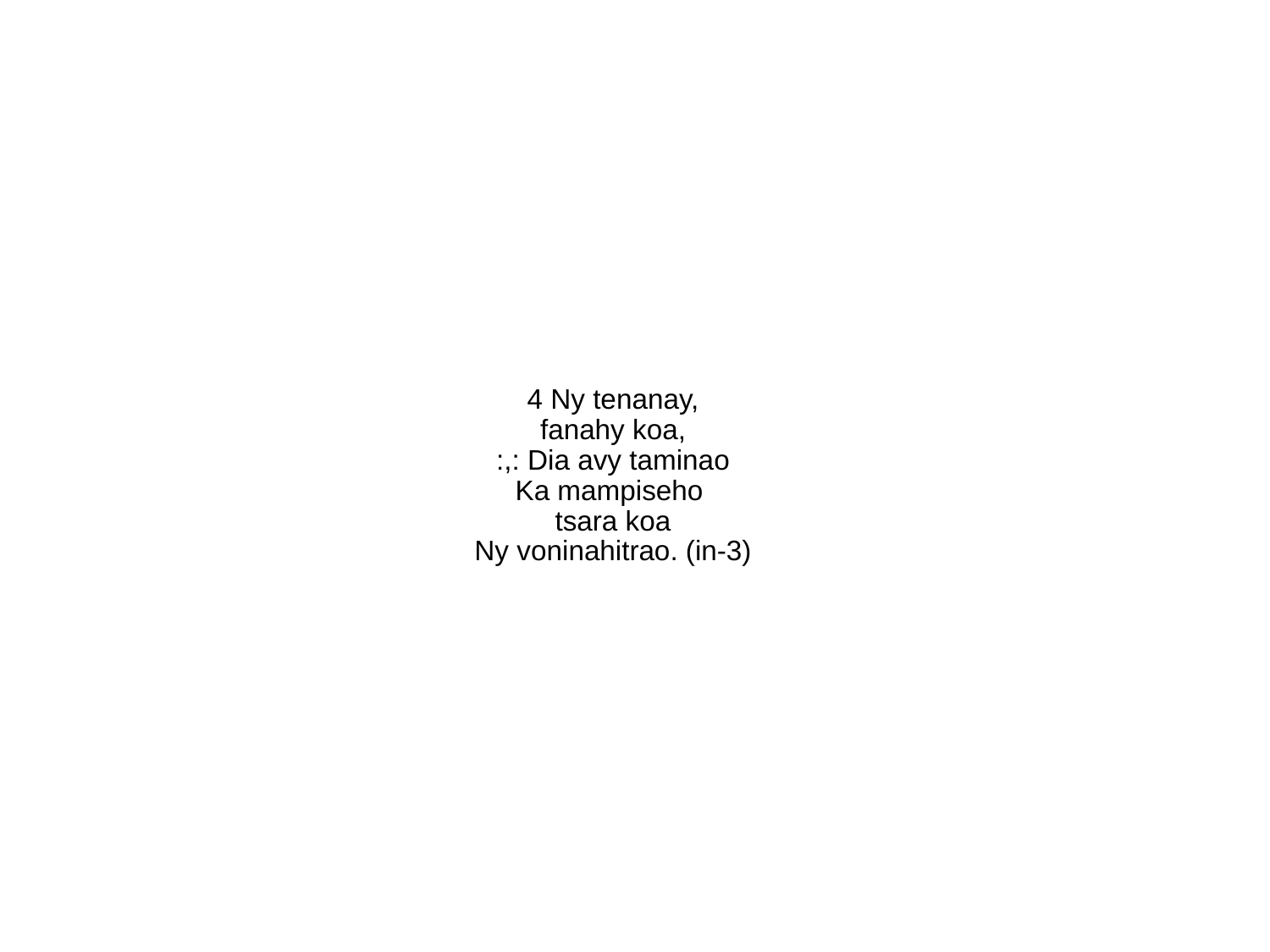

4 Ny tenanay,
fanahy koa,
:,: Dia avy taminao
Ka mampiseho
tsara koa
Ny voninahitrao. (in-3)